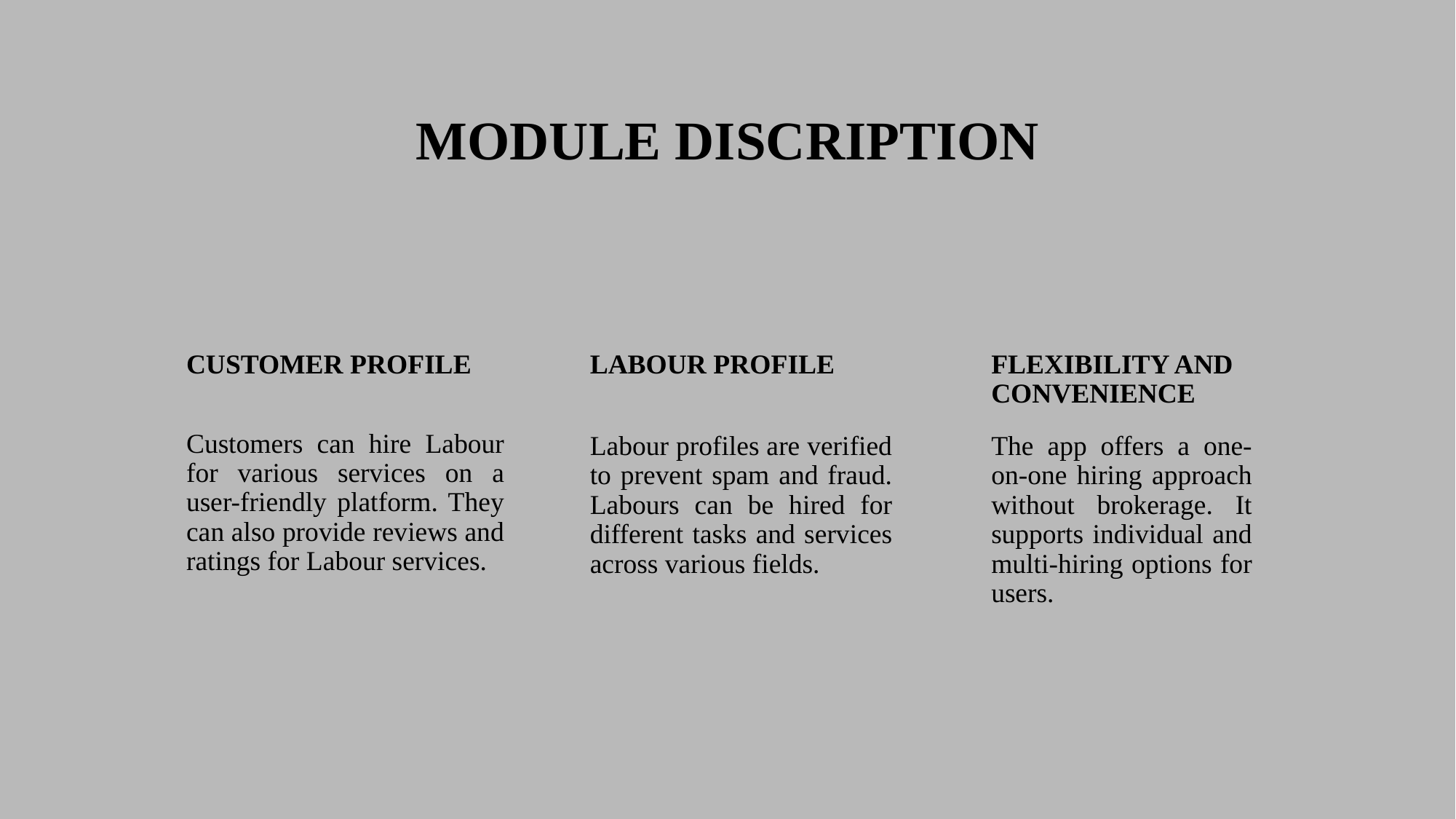

MODULE DISCRIPTION

CUSTOMER PROFILE
FLEXIBILITY AND CONVENIENCE
LABOUR PROFILE
Customers can hire Labour for various services on a user-friendly platform. They can also provide reviews and ratings for Labour services.
Labour profiles are verified to prevent spam and fraud. Labours can be hired for different tasks and services across various fields.
The app offers a one-on-one hiring approach without brokerage. It supports individual and multi-hiring options for users.